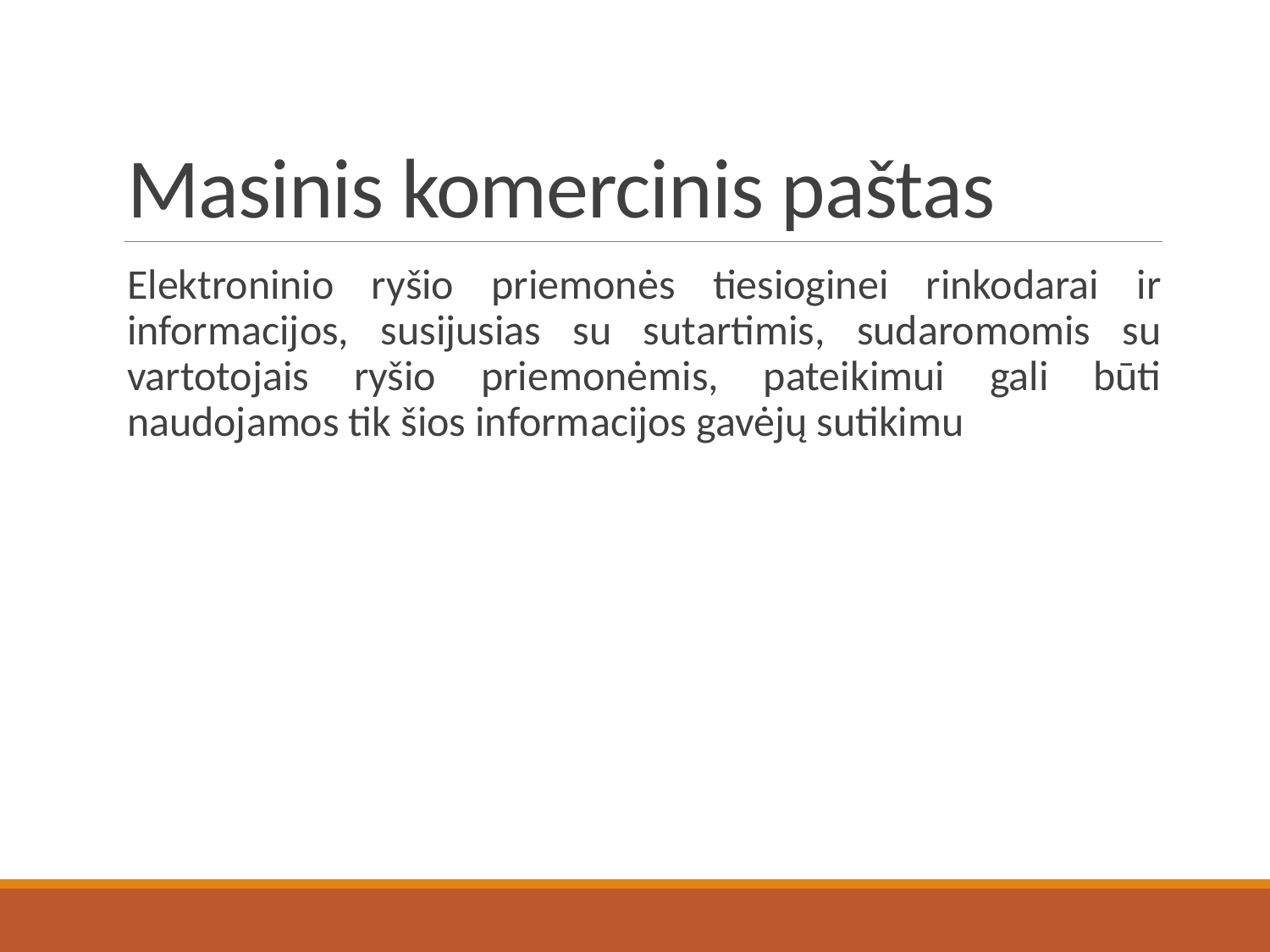

# Masinis komercinis paštas
Elektroninio ryšio priemonės tiesioginei rinkodarai ir informacijos, susijusias su sutartimis, sudaromomis su vartotojais ryšio priemonėmis, pateikimui gali būti naudojamos tik šios informacijos gavėjų sutikimu